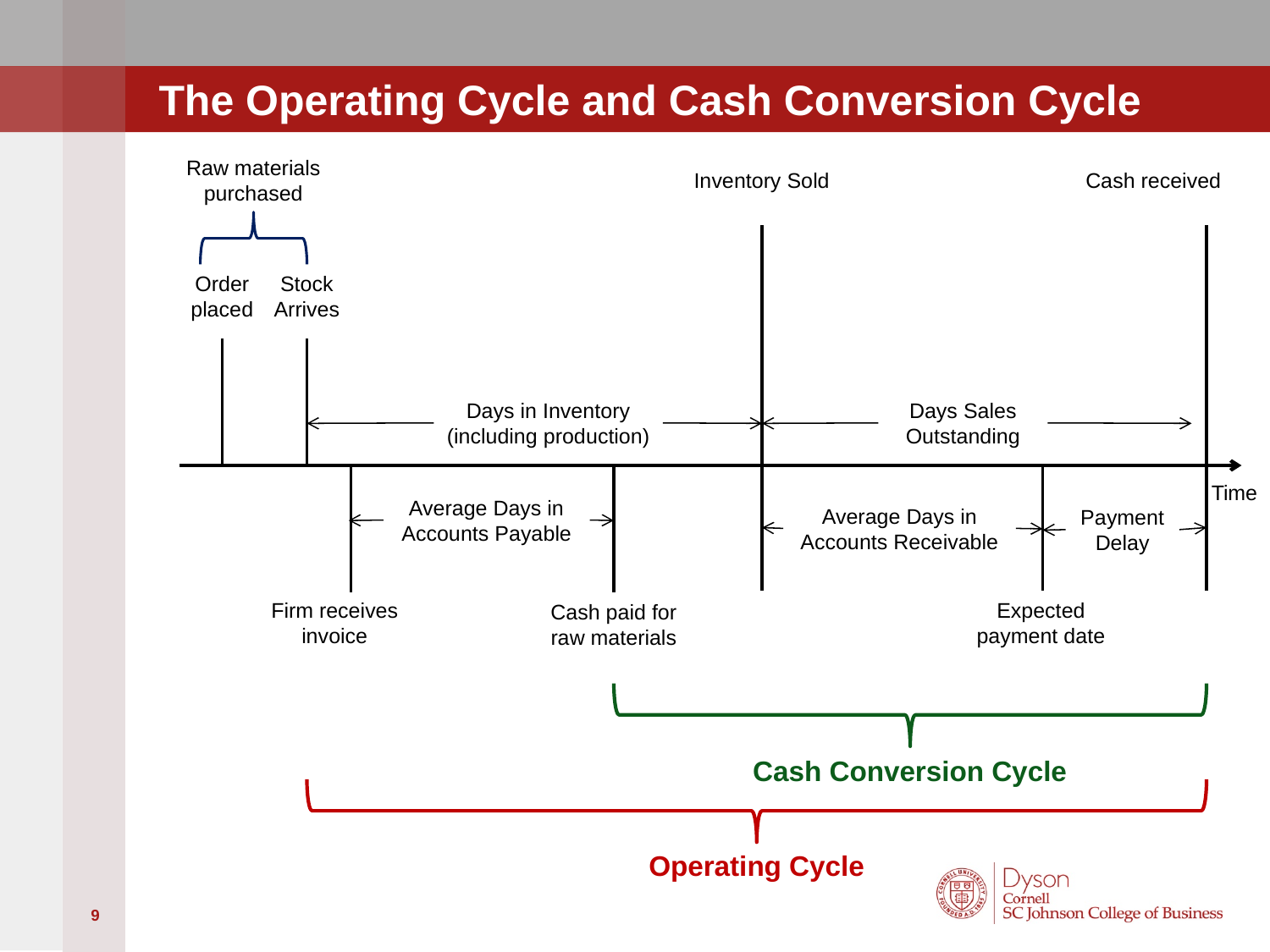

# The Operating Cycle and Cash Conversion Cycle
Raw materials purchased
Cash received
Inventory Sold

Stock Arrives
Order placed

Days Sales Outstanding
Days in Inventory (including production)

Time
Average Days in Accounts Payable
Average Days in Accounts Receivable
Payment Delay
Firm receives invoice
Expected payment date
Cash paid for raw materials
Cash Conversion Cycle
Operating Cycle
9